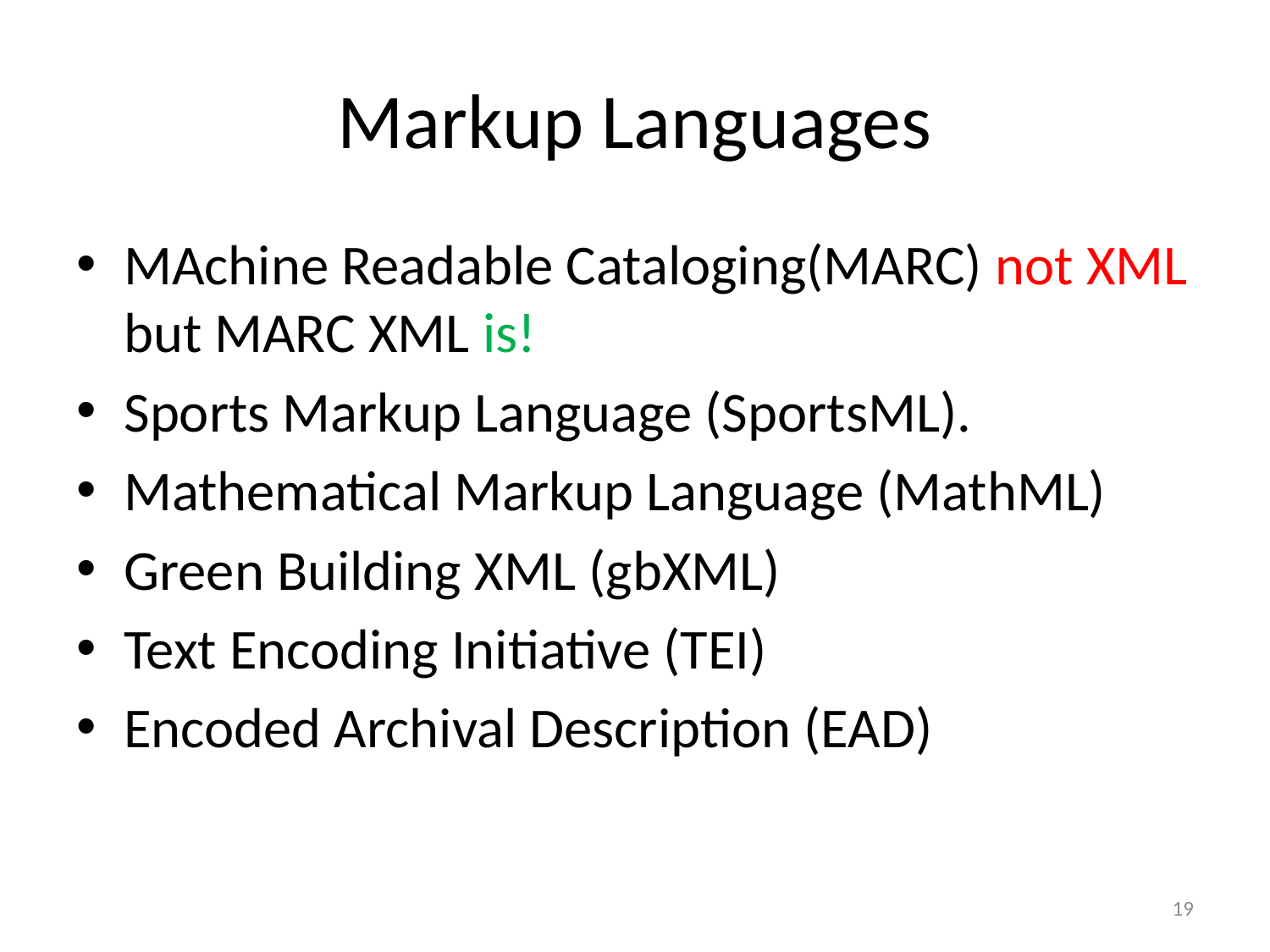

# Markup Languages
MAchine Readable Cataloging(MARC) not XML but MARC XML is!
Sports Markup Language (SportsML).
Mathematical Markup Language (MathML)
Green Building XML (gbXML)
Text Encoding Initiative (TEI)
Encoded Archival Description (EAD)
19